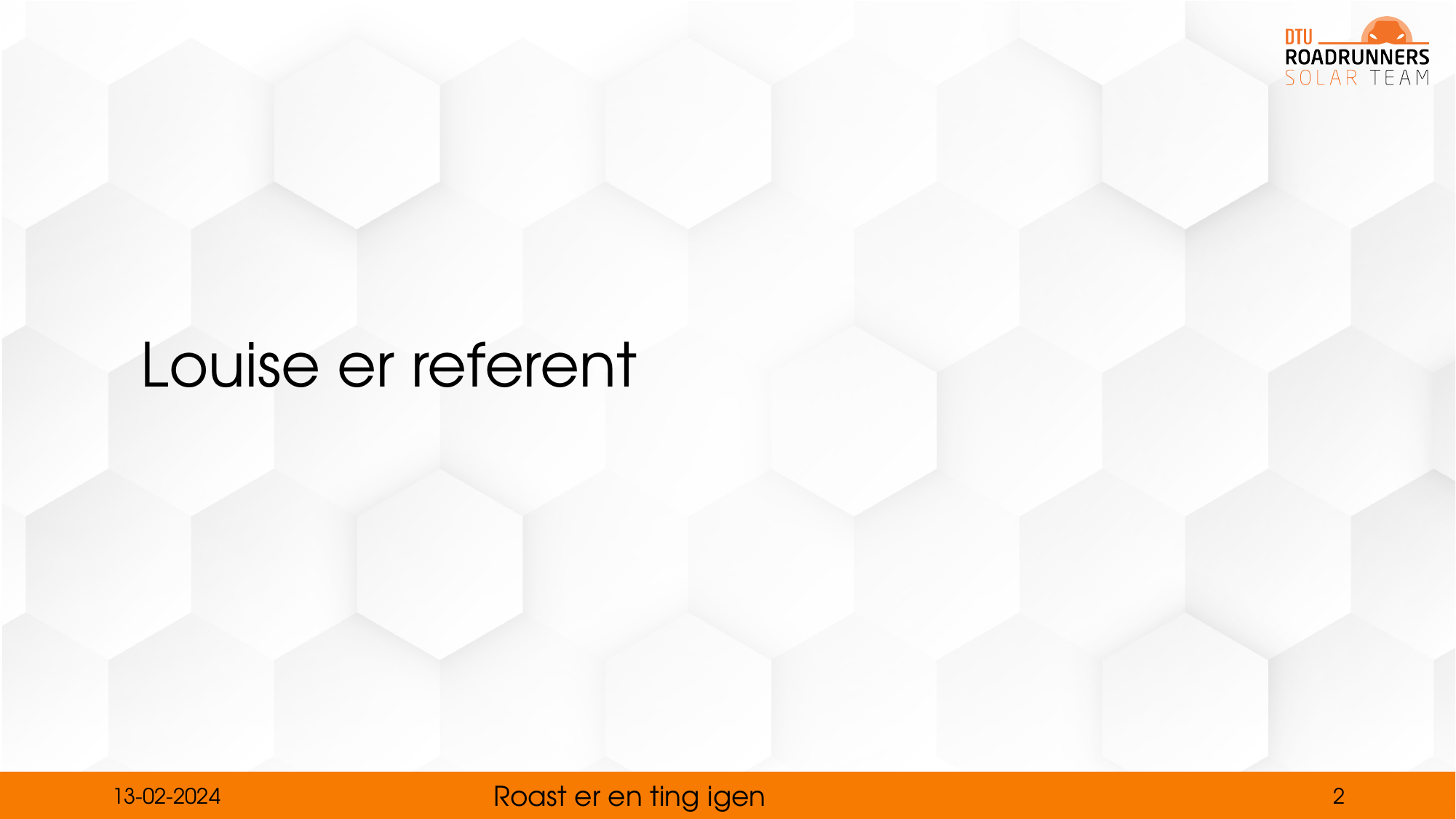

# Louise er referent
2
13-02-2024
Roast er en ting igen